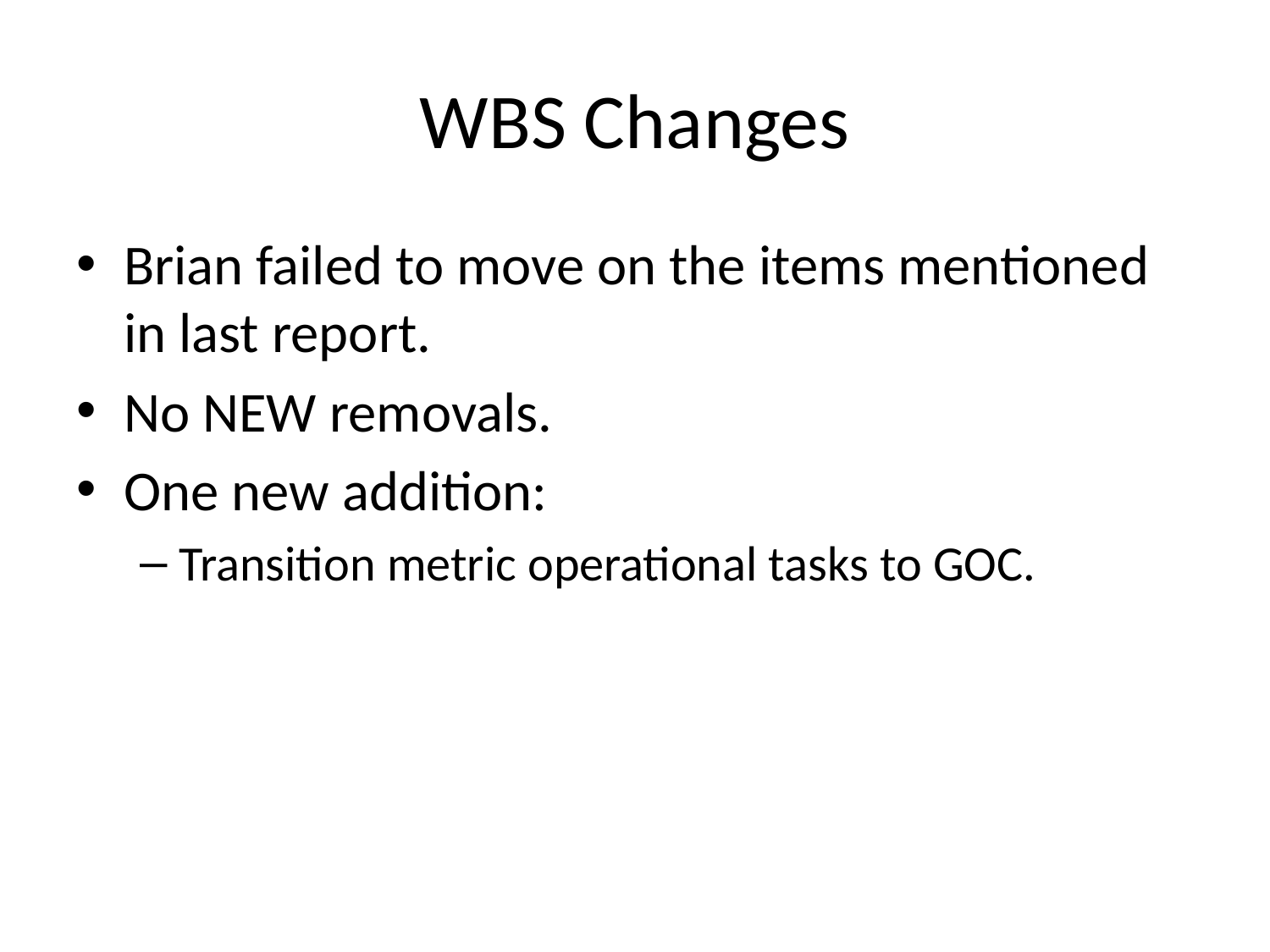

# WBS Changes
Brian failed to move on the items mentioned in last report.
No NEW removals.
One new addition:
Transition metric operational tasks to GOC.